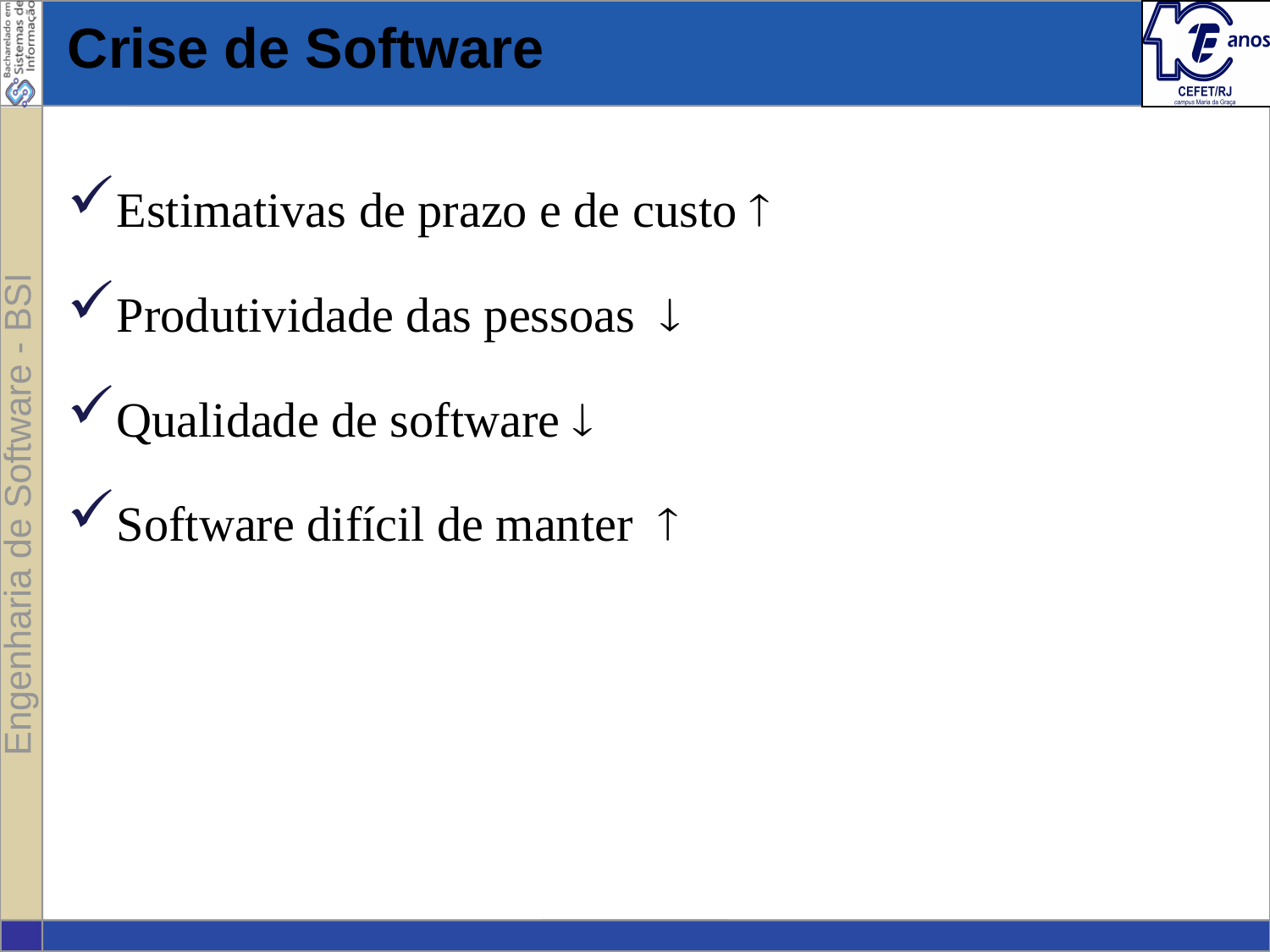

# Crise de Software
Estimativas de prazo e de custo ↑
Produtividade das pessoas  ↓
Qualidade de software ↓
Software difícil de manter  ↑